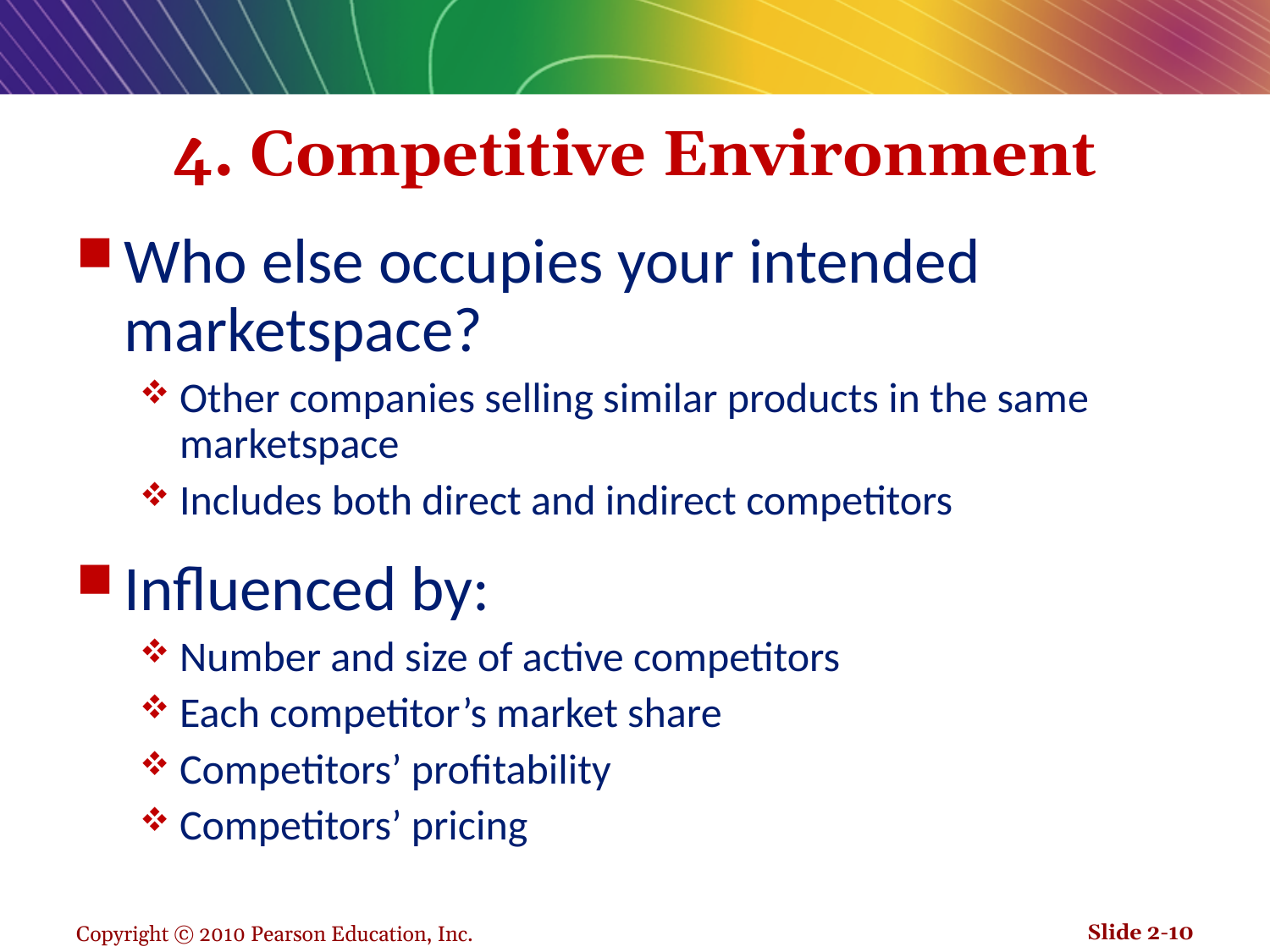

# 4. Competitive Environment
Who else occupies your intended marketspace?
Other companies selling similar products in the same marketspace
Includes both direct and indirect competitors
Influenced by:
Number and size of active competitors
Each competitor’s market share
Competitors’ profitability
Competitors’ pricing
Copyright © 2010 Pearson Education, Inc.
Slide 2-10